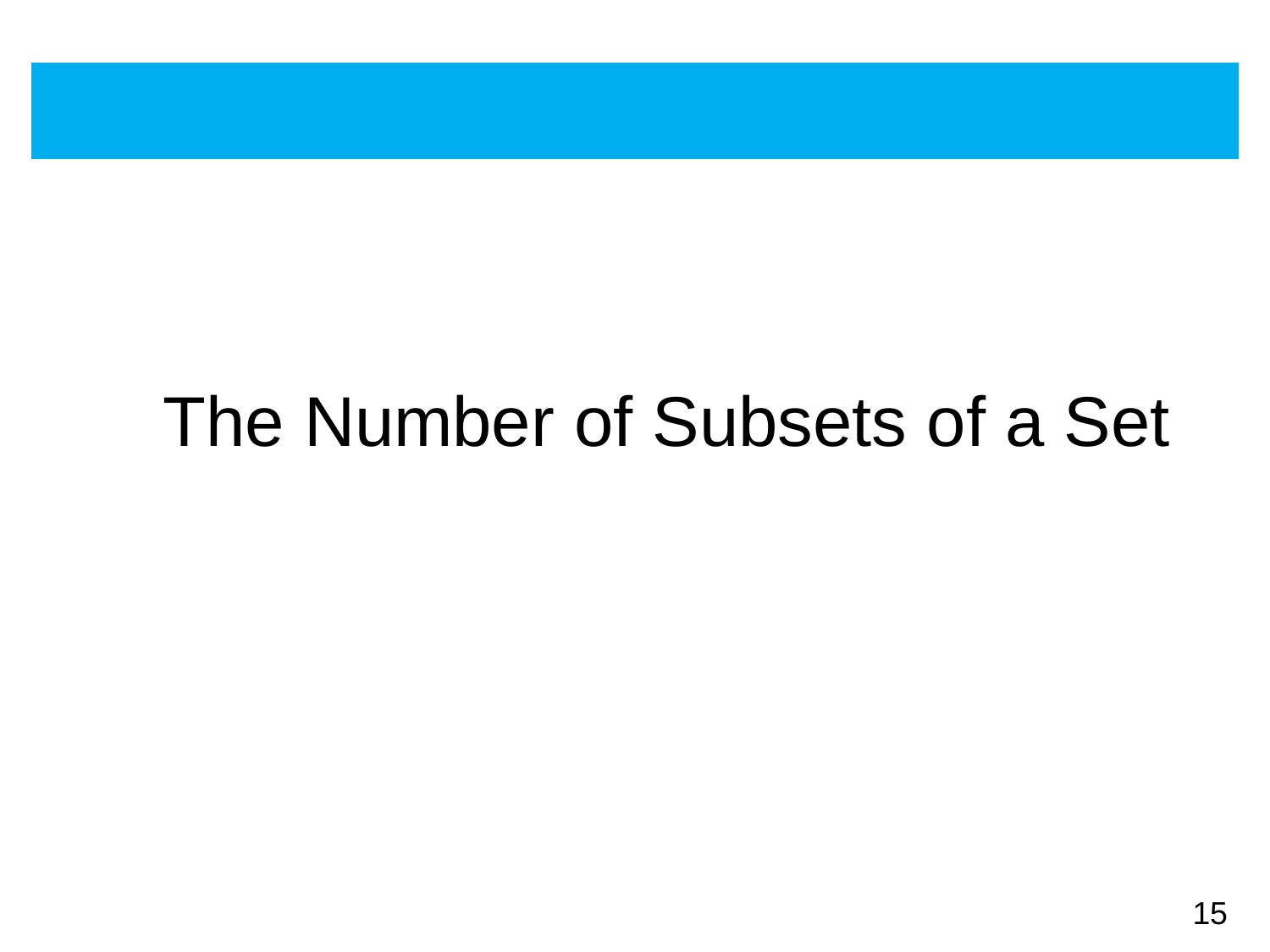

# The Number of Subsets of a Set